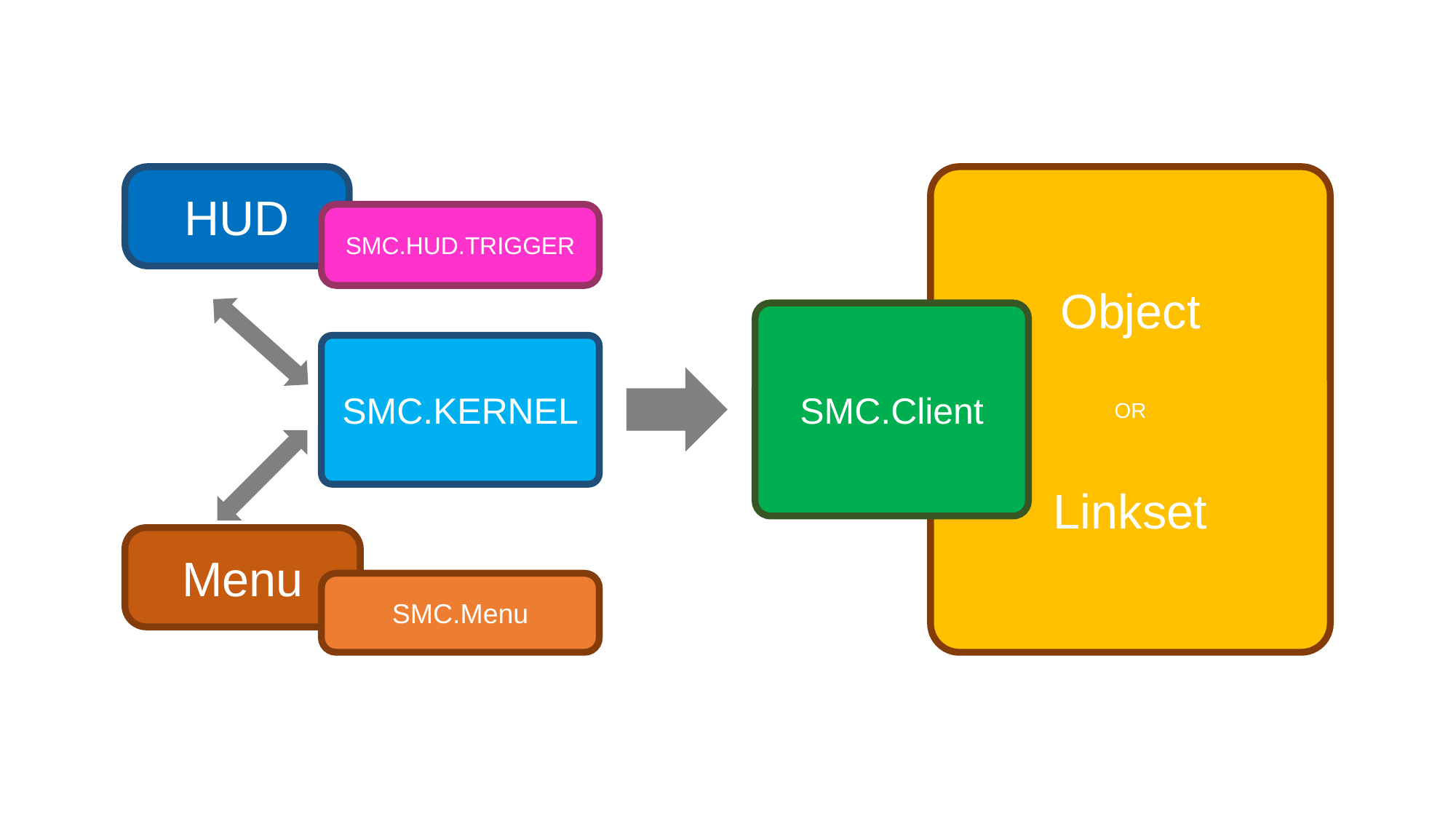

HUD
Object

OR

Linkset
SMC.HUD.TRIGGER
SMC.Client

SMC.KERNEL

Menu
SMC.Menu